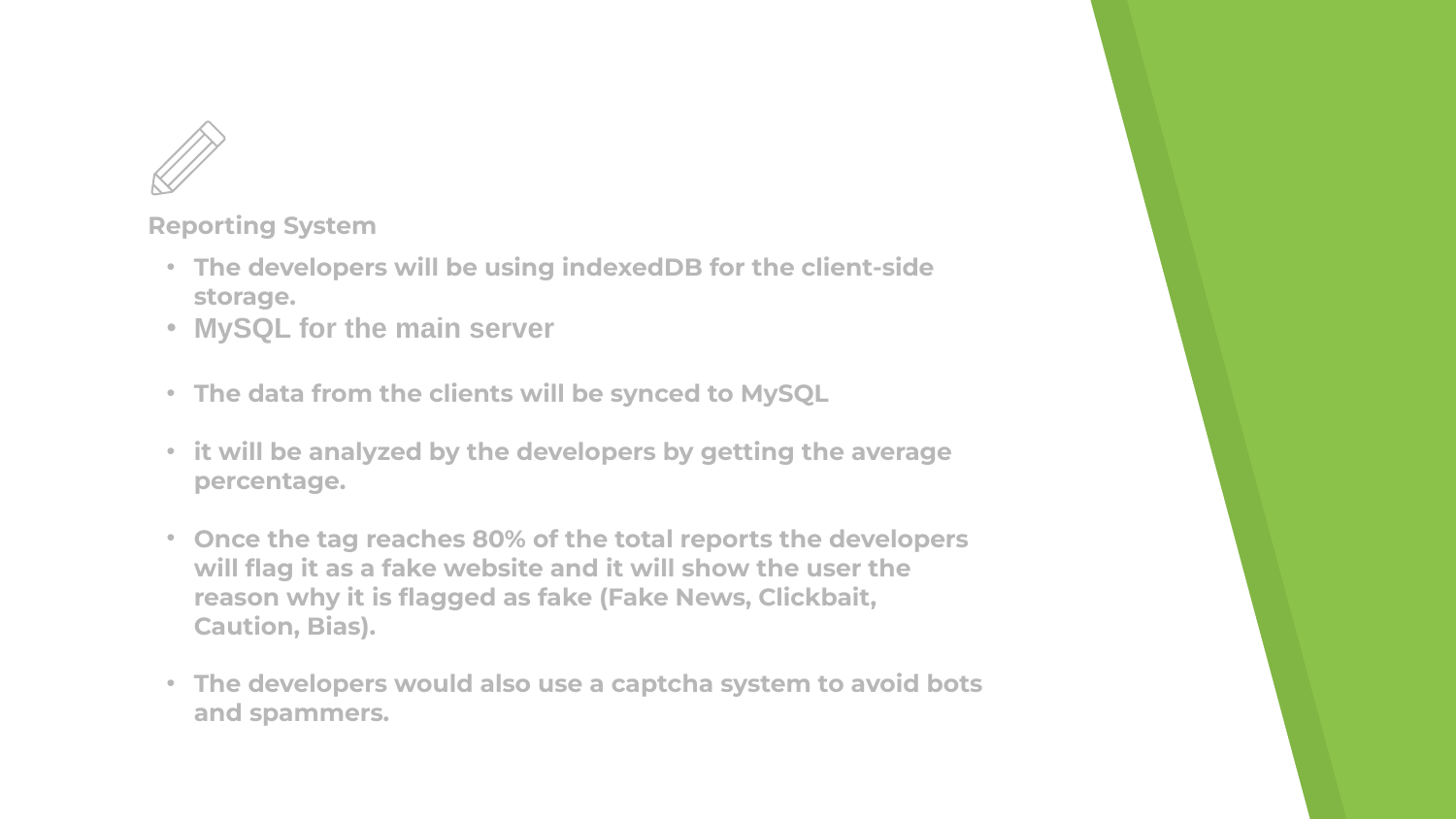

# Reporting System
The developers will be using indexedDB for the client-side storage.
MySQL for the main server

The data from the clients will be synced to MySQL

it will be analyzed by the developers by getting the average percentage.

Once the tag reaches 80% of the total reports the developers will flag it as a fake website and it will show the user the reason why it is flagged as fake (Fake News, Clickbait, Caution, Bias).

The developers would also use a captcha system to avoid bots and spammers.